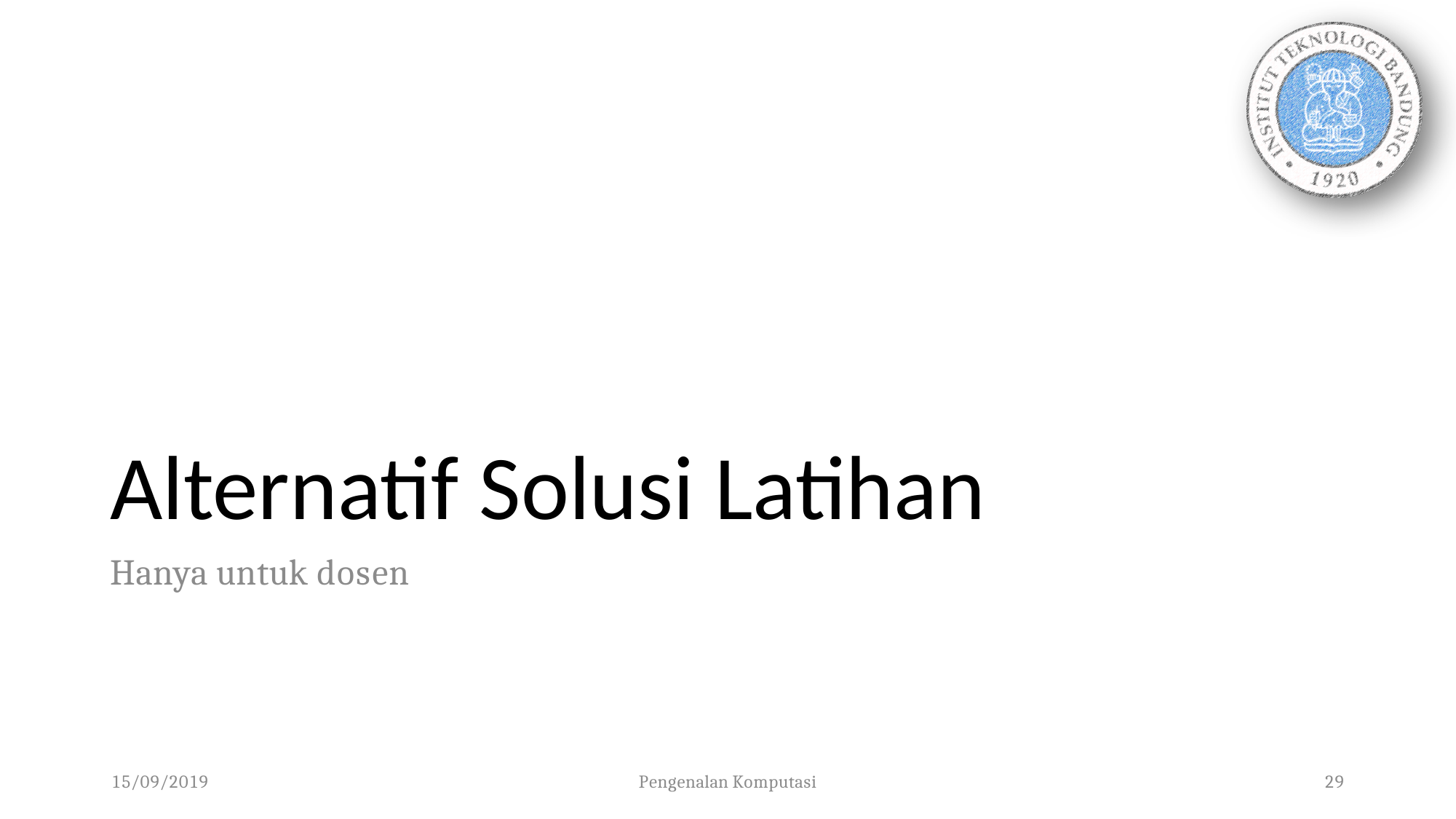

# Alternatif Solusi Latihan
Hanya untuk dosen
15/09/2019
Pengenalan Komputasi
29